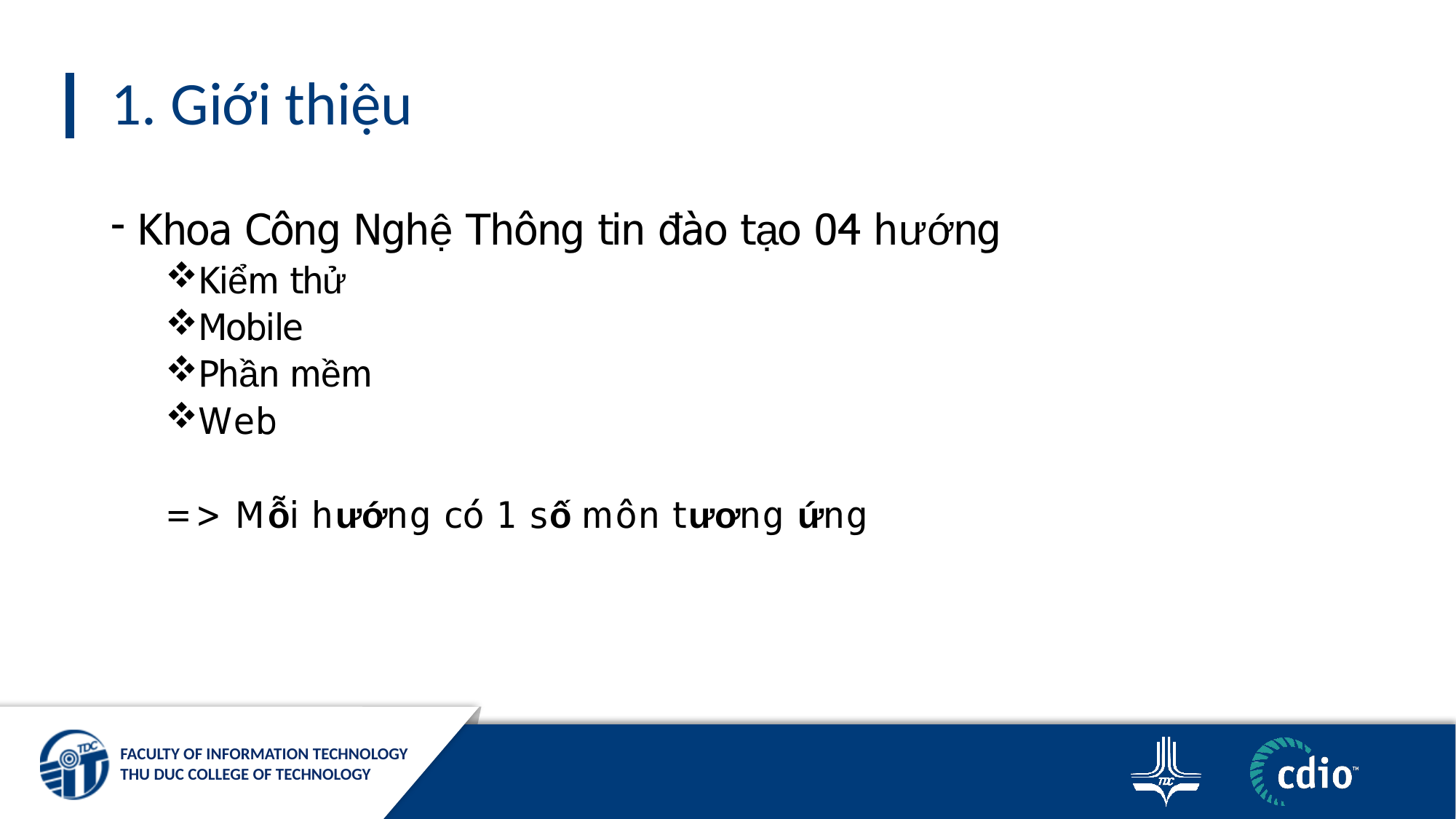

# 1. Giới thiệu
Khoa Công Nghệ Thông tin đào tạo 04 hướng
Kiểm thử
Mobile
Phần mềm
Web

=> Mỗi hướng có 1 số môn tương ứng